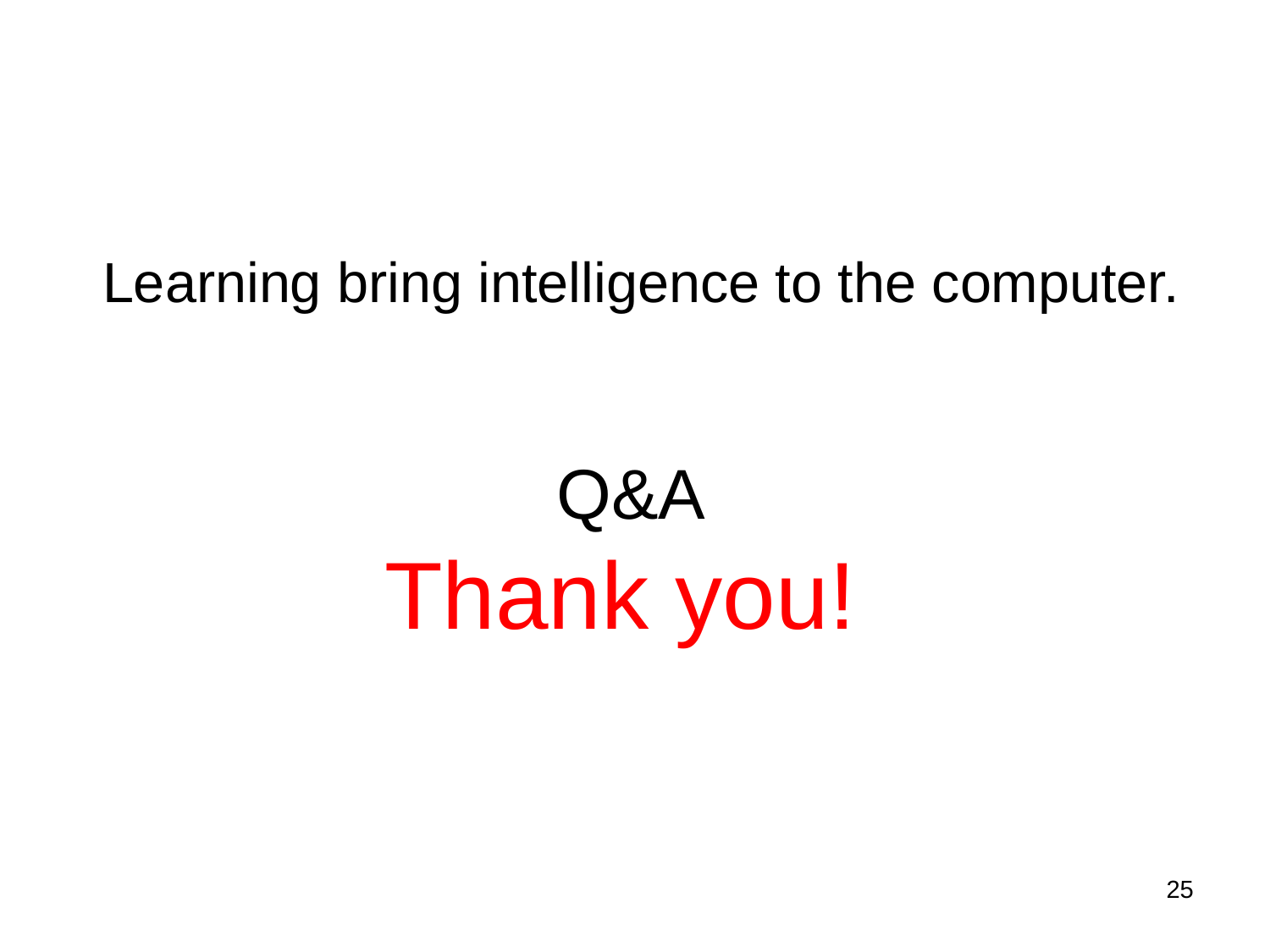

Learning bring intelligence to the computer.

                             Q&A
                  Thank you!
25